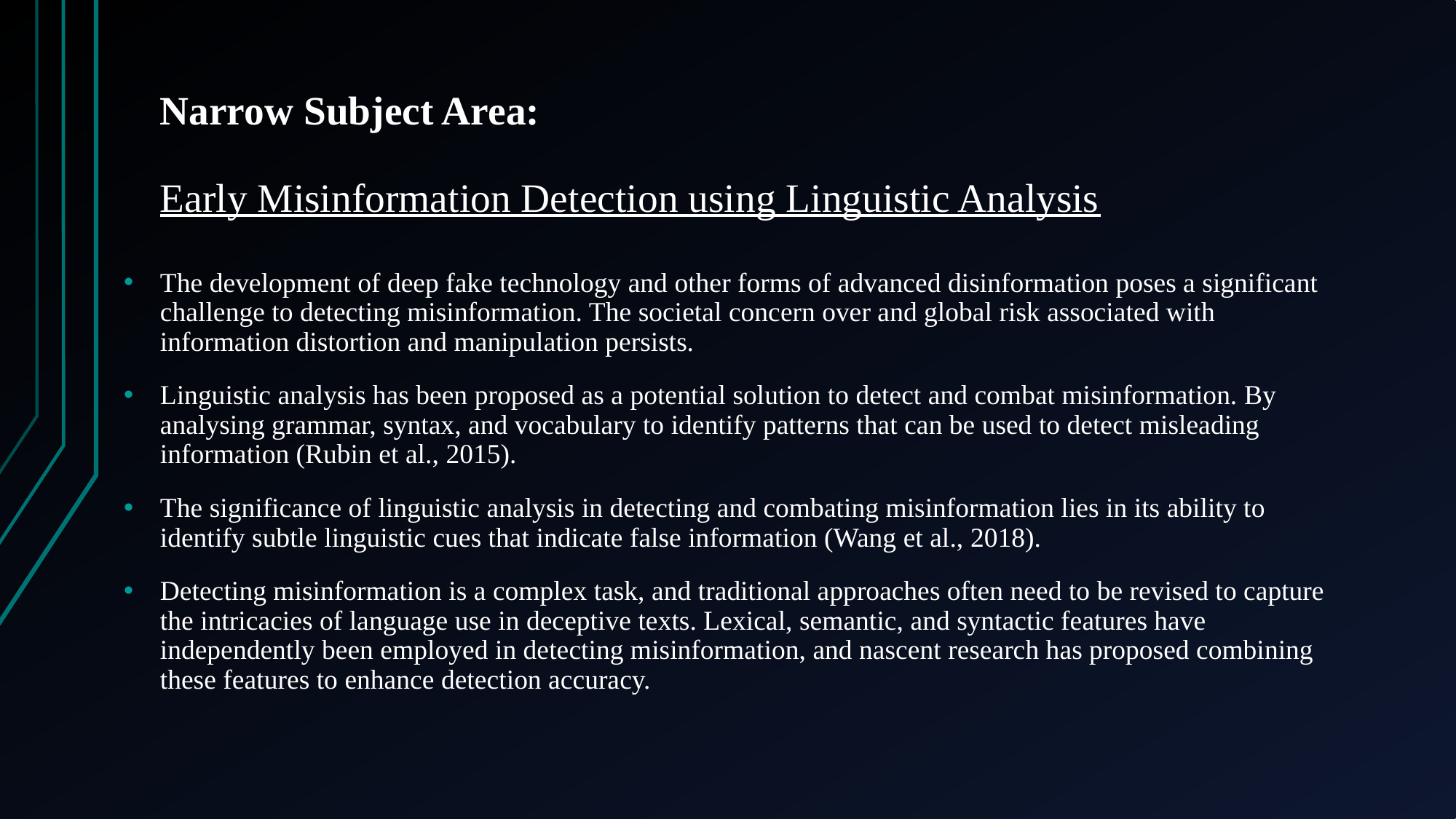

# Narrow Subject Area: Early Misinformation Detection using Linguistic Analysis

The development of deep fake technology and other forms of advanced disinformation poses a significant challenge to detecting misinformation. The societal concern over and global risk associated with information distortion and manipulation persists.
Linguistic analysis has been proposed as a potential solution to detect and combat misinformation. By analysing grammar, syntax, and vocabulary to identify patterns that can be used to detect misleading information (Rubin et al., 2015).
The significance of linguistic analysis in detecting and combating misinformation lies in its ability to identify subtle linguistic cues that indicate false information (Wang et al., 2018).
Detecting misinformation is a complex task, and traditional approaches often need to be revised to capture the intricacies of language use in deceptive texts. Lexical, semantic, and syntactic features have independently been employed in detecting misinformation, and nascent research has proposed combining these features to enhance detection accuracy.